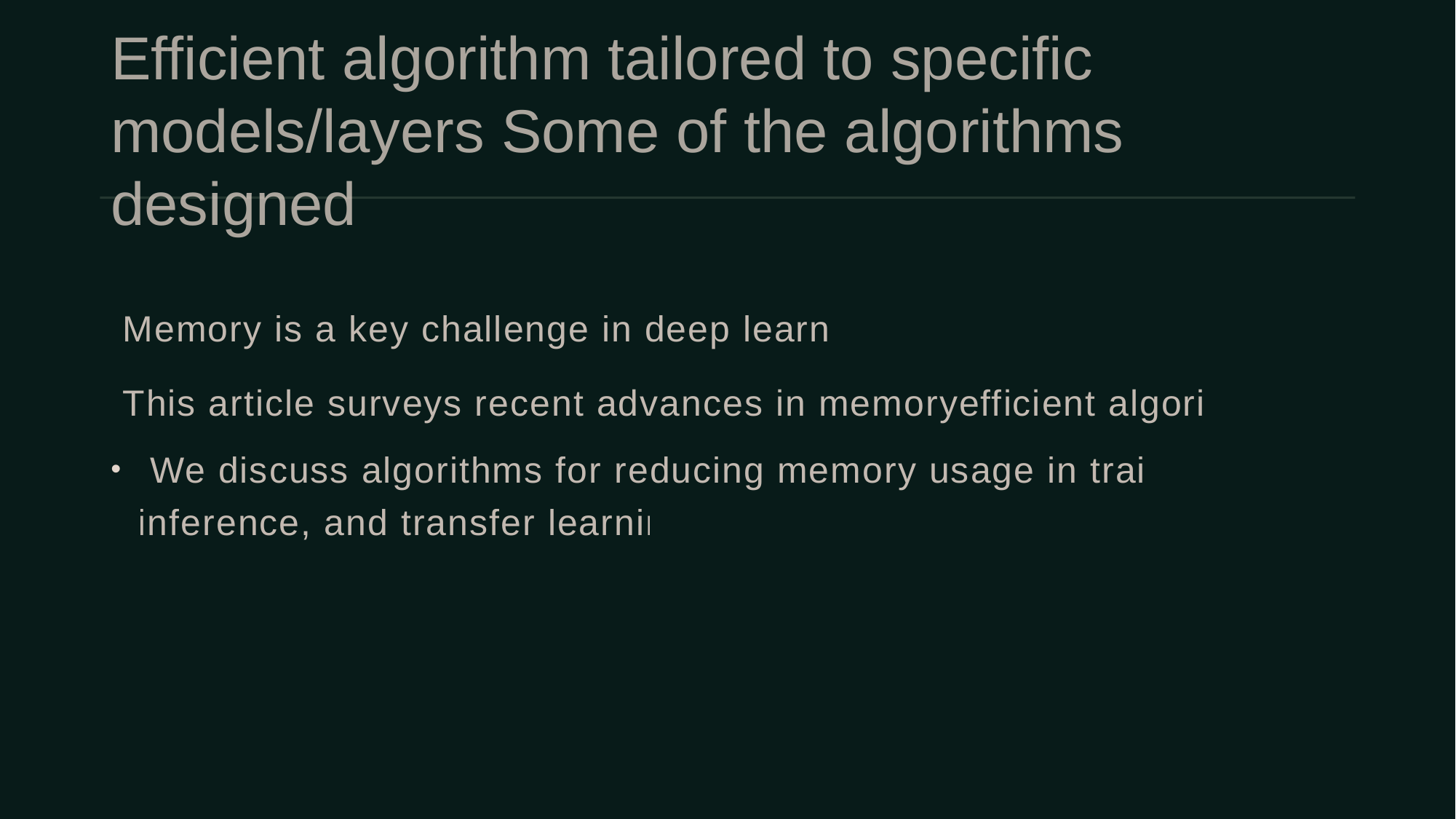

# Efficient algorithm tailored to specific models/layers Some of the algorithms designed
 Memory is a key challenge in deep learning.
 This article surveys recent advances in memoryefficient algorithms.
 We discuss algorithms for reducing memory usage in training, inference, and transfer learning.